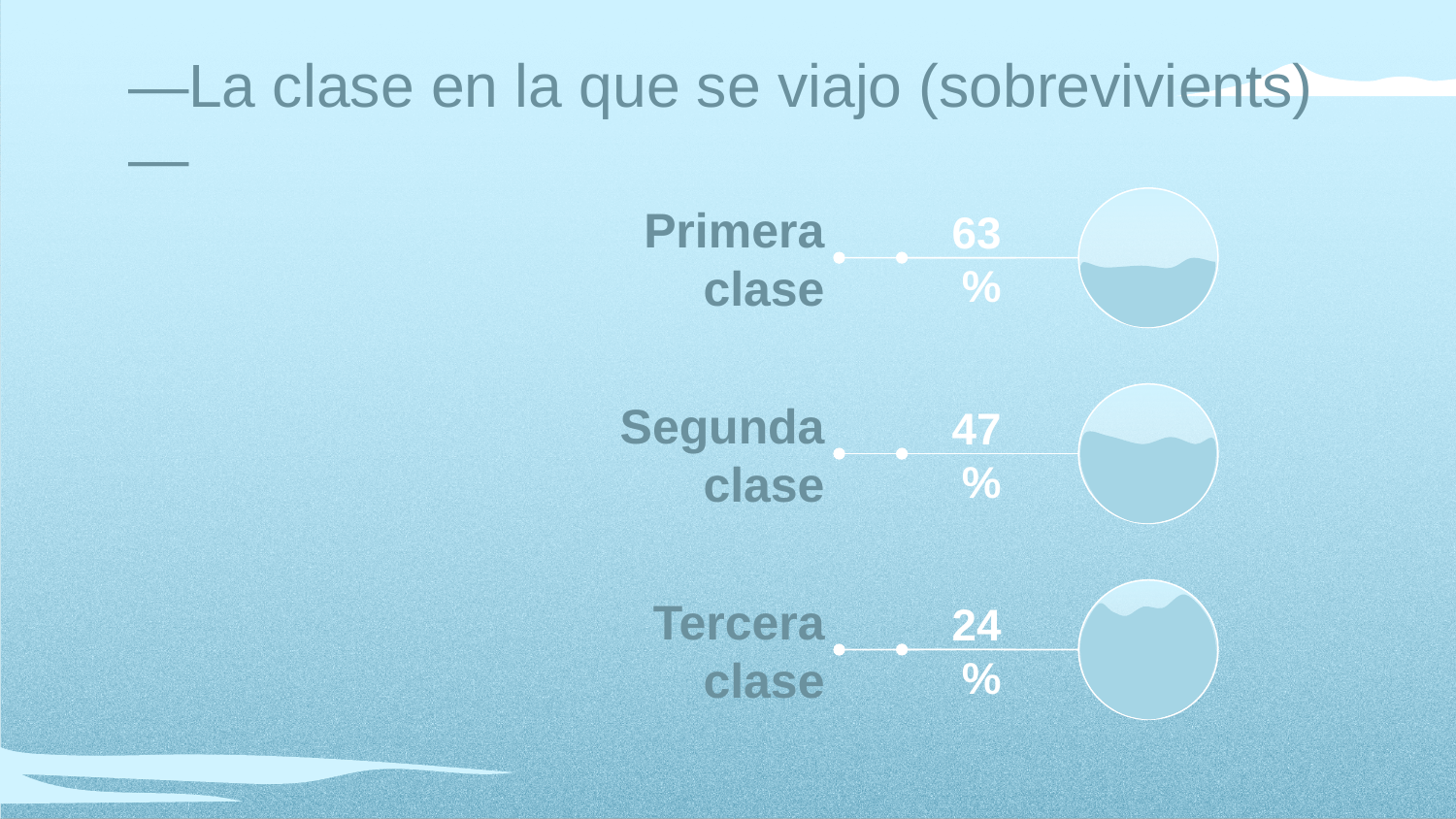

# —La clase en la que se viajo (sobrevivients) —

Primera clase
63%

Segunda clase
47%

Tercera clase
24%